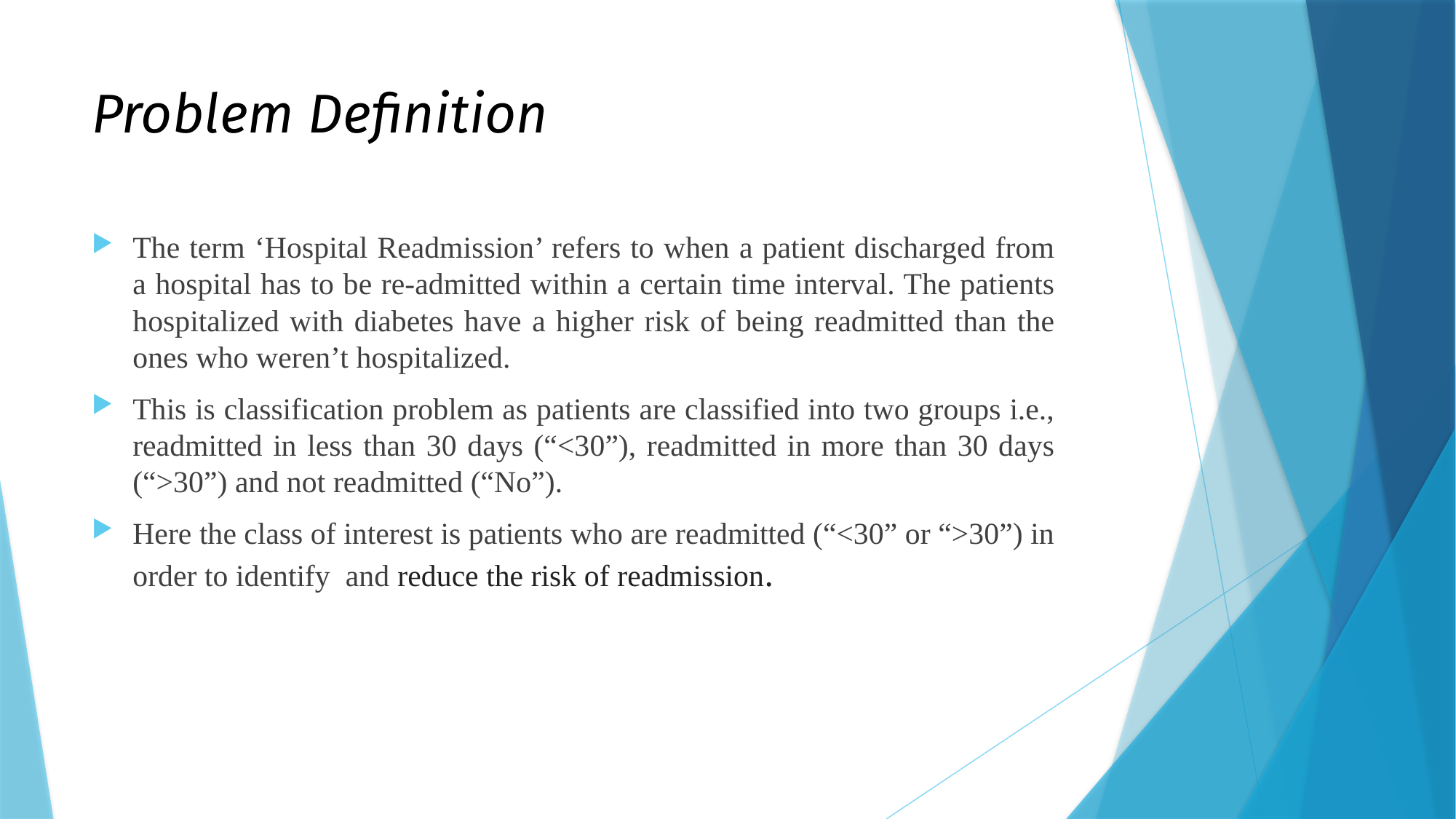

# Problem Definition
The term ‘Hospital Readmission’ refers to when a patient discharged from a hospital has to be re-admitted within a certain time interval. The patients hospitalized with diabetes have a higher risk of being readmitted than the ones who weren’t hospitalized.
This is classification problem as patients are classified into two groups i.e., readmitted in less than 30 days (“<30”), readmitted in more than 30 days (“>30”) and not readmitted (“No”).
Here the class of interest is patients who are readmitted (“<30” or “>30”) in order to identify  and reduce the risk of readmission.